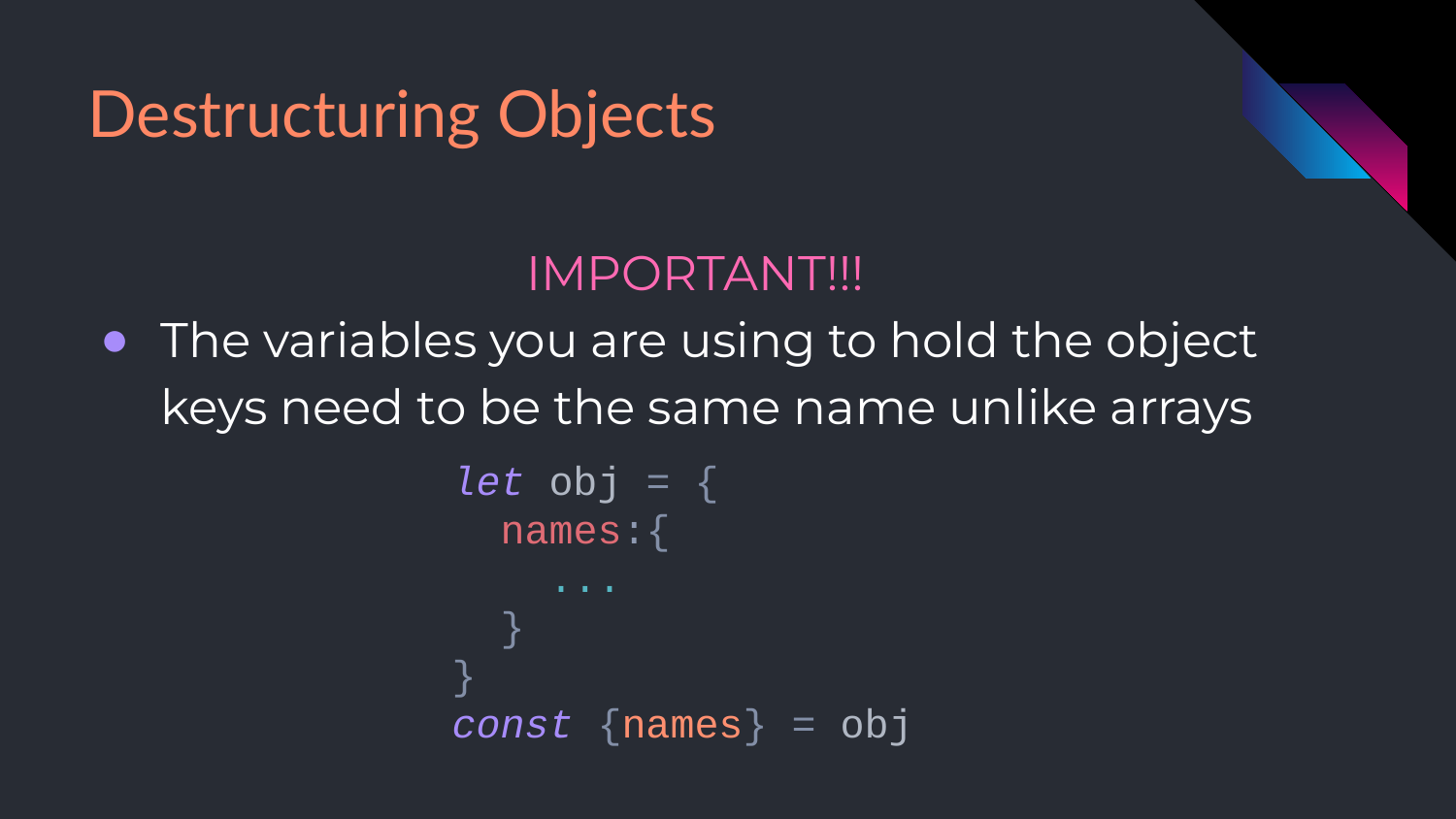

# Destructuring Objects
IMPORTANT!!!
The variables you are using to hold the object keys need to be the same name unlike arrays
let obj = {
  names:{
    ...
  }
}
const {names} = obj